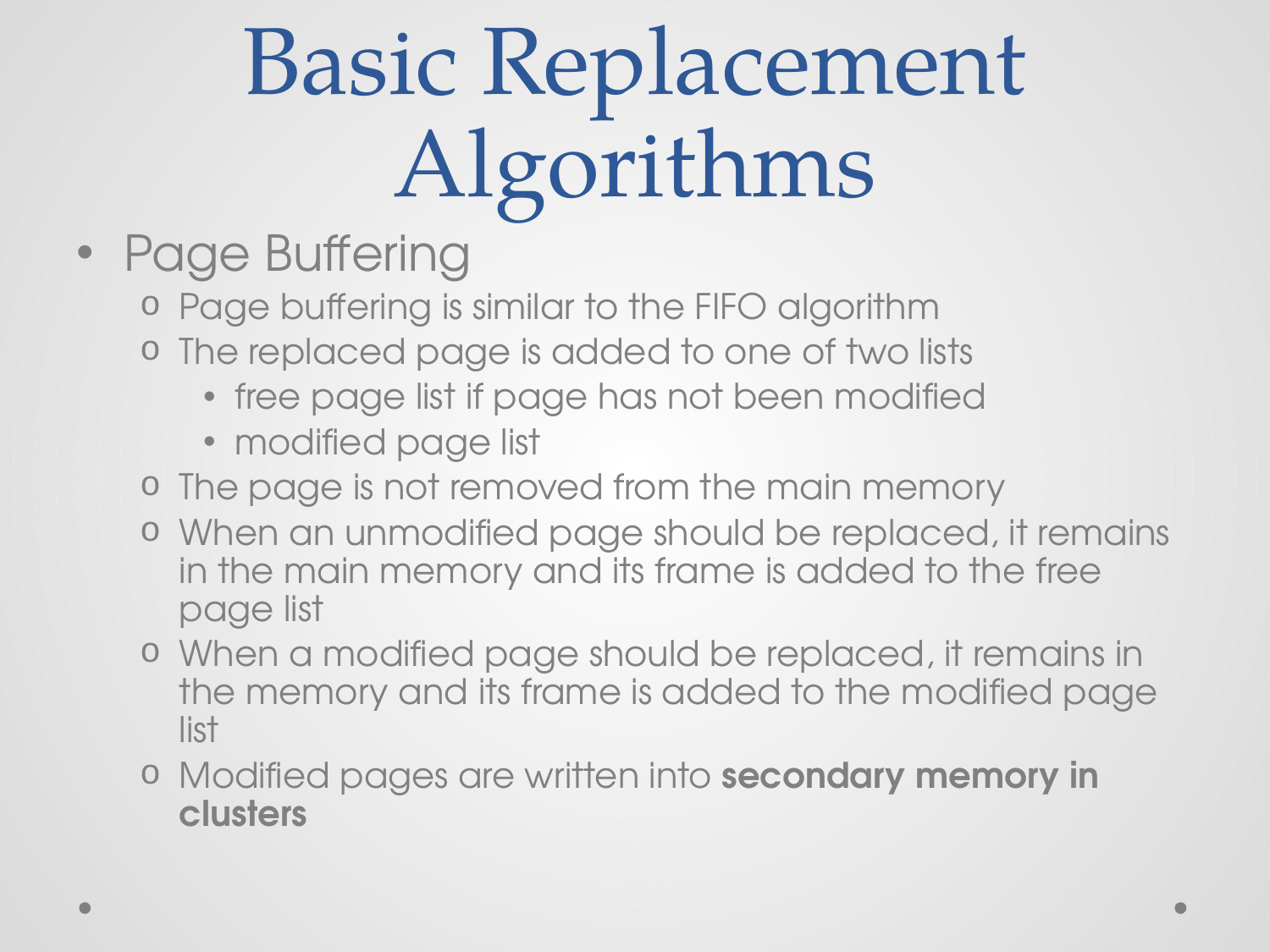

# Basic Replacement Algorithms
Page Buffering
Page buffering is similar to the FIFO algorithm
The replaced page is added to one of two lists
free page list if page has not been modified
modified page list
The page is not removed from the main memory
When an unmodified page should be replaced, it remains in the main memory and its frame is added to the free page list
When a modified page should be replaced, it remains in the memory and its frame is added to the modified page list
Modified pages are written into secondary memory in clusters